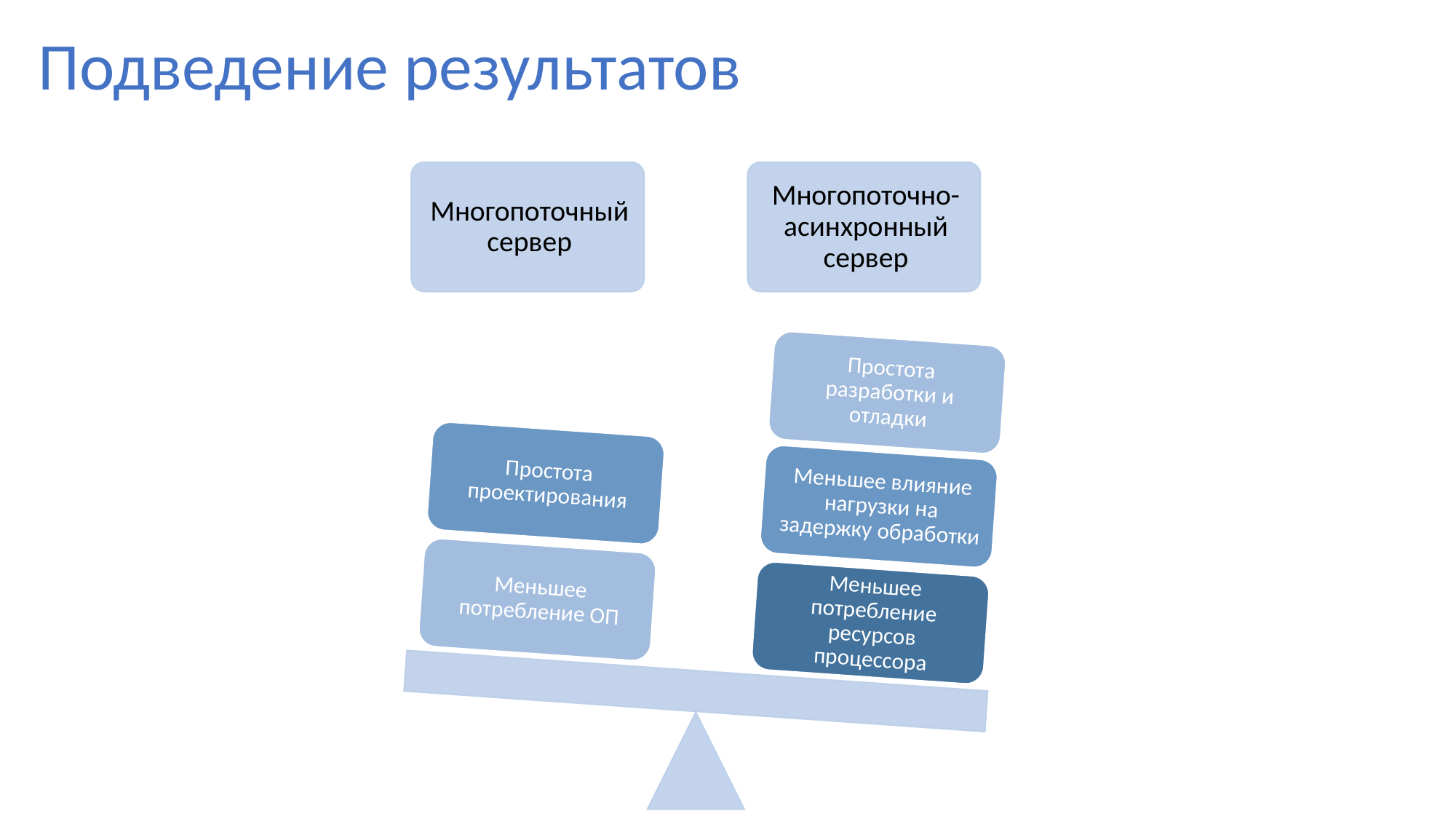

# Подведение результатов
Многопоточный сервер
Многопоточно-асинхронный сервер
Меньшее потребление ресурсов процессора
Меньшее влияние нагрузки на задержку обработки
Простота разработки и отладки
Меньшее потребление ОП
Простота проектирования